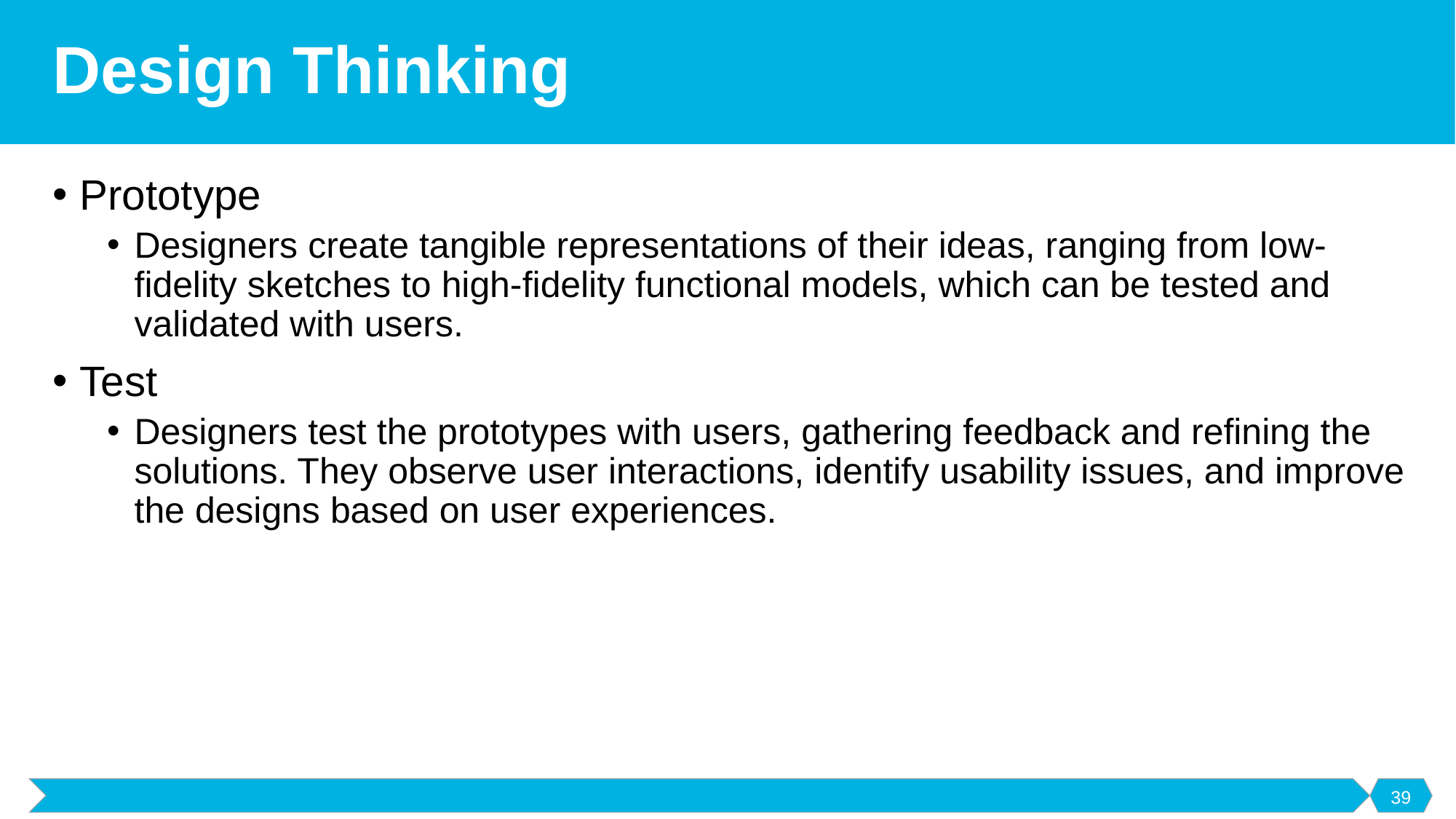

# Design Thinking
Prototype
Designers create tangible representations of their ideas, ranging from low-fidelity sketches to high-fidelity functional models, which can be tested and validated with users.
Test
Designers test the prototypes with users, gathering feedback and refining the solutions. They observe user interactions, identify usability issues, and improve the designs based on user experiences.
39